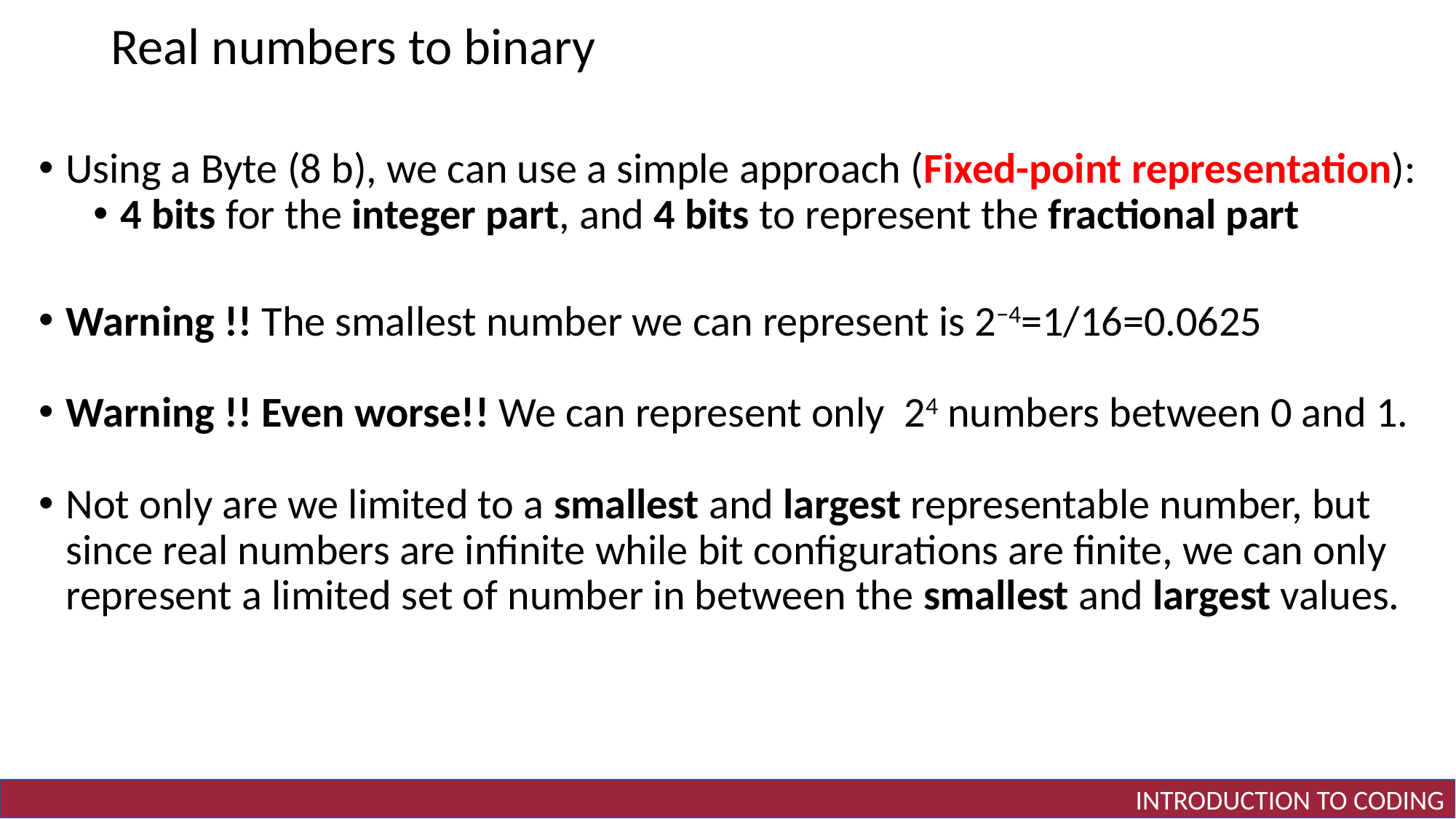

# Real numbers to binary
Using a Byte (8 b), we can use a simple approach (Fixed-point representation):
4 bits for the integer part, and 4 bits to represent the fractional part

Warning !! The smallest number we can represent is 2−4=1/16=0.0625

Warning !! Even worse!! We can represent only  24 numbers between 0 and 1.

Not only are we limited to a smallest and largest representable number, but since real numbers are infinite while bit configurations are finite, we can only represent a limited set of number in between the smallest and largest values.